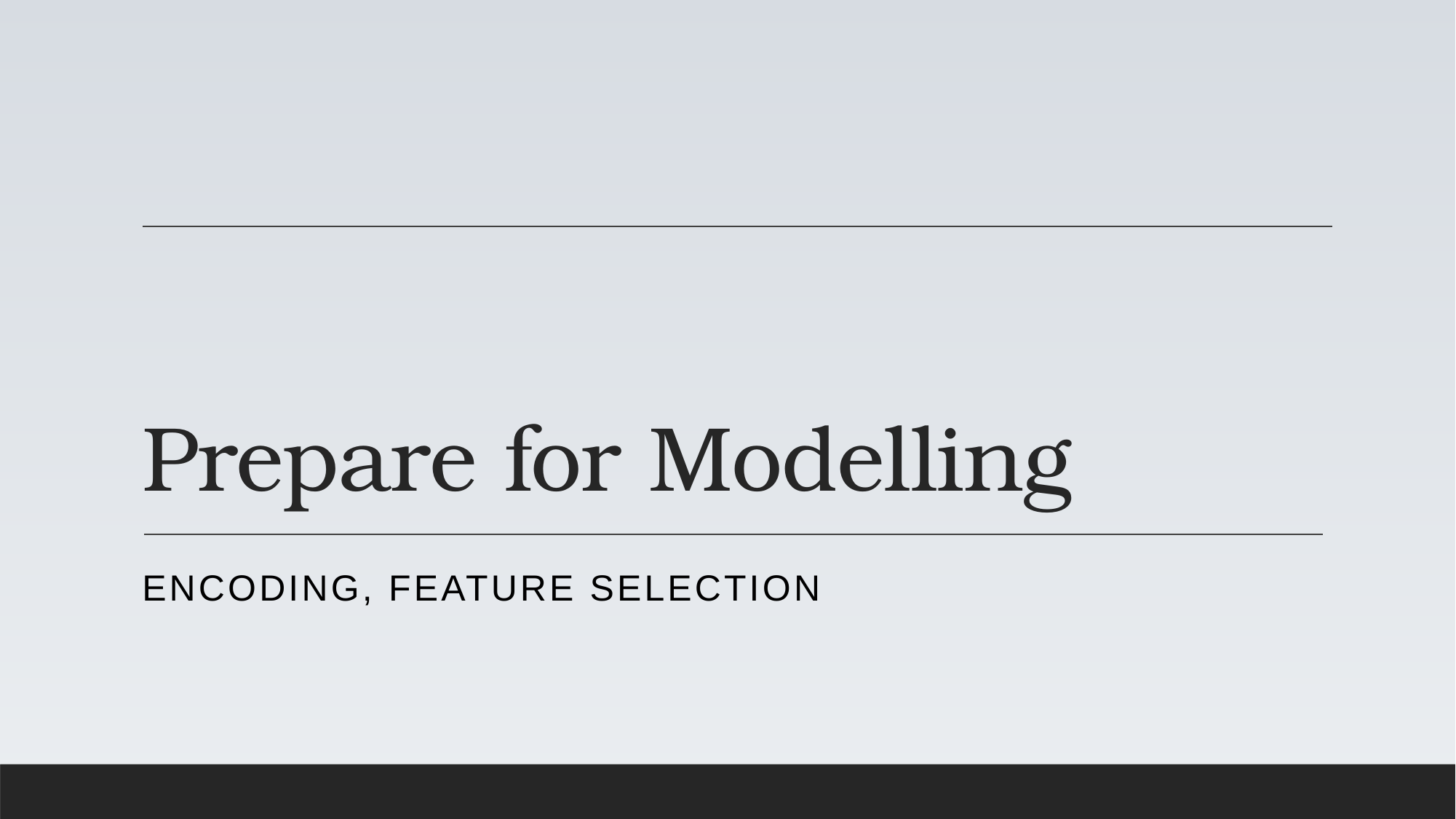

# Prepare for Modelling
Encoding, Feature Selection